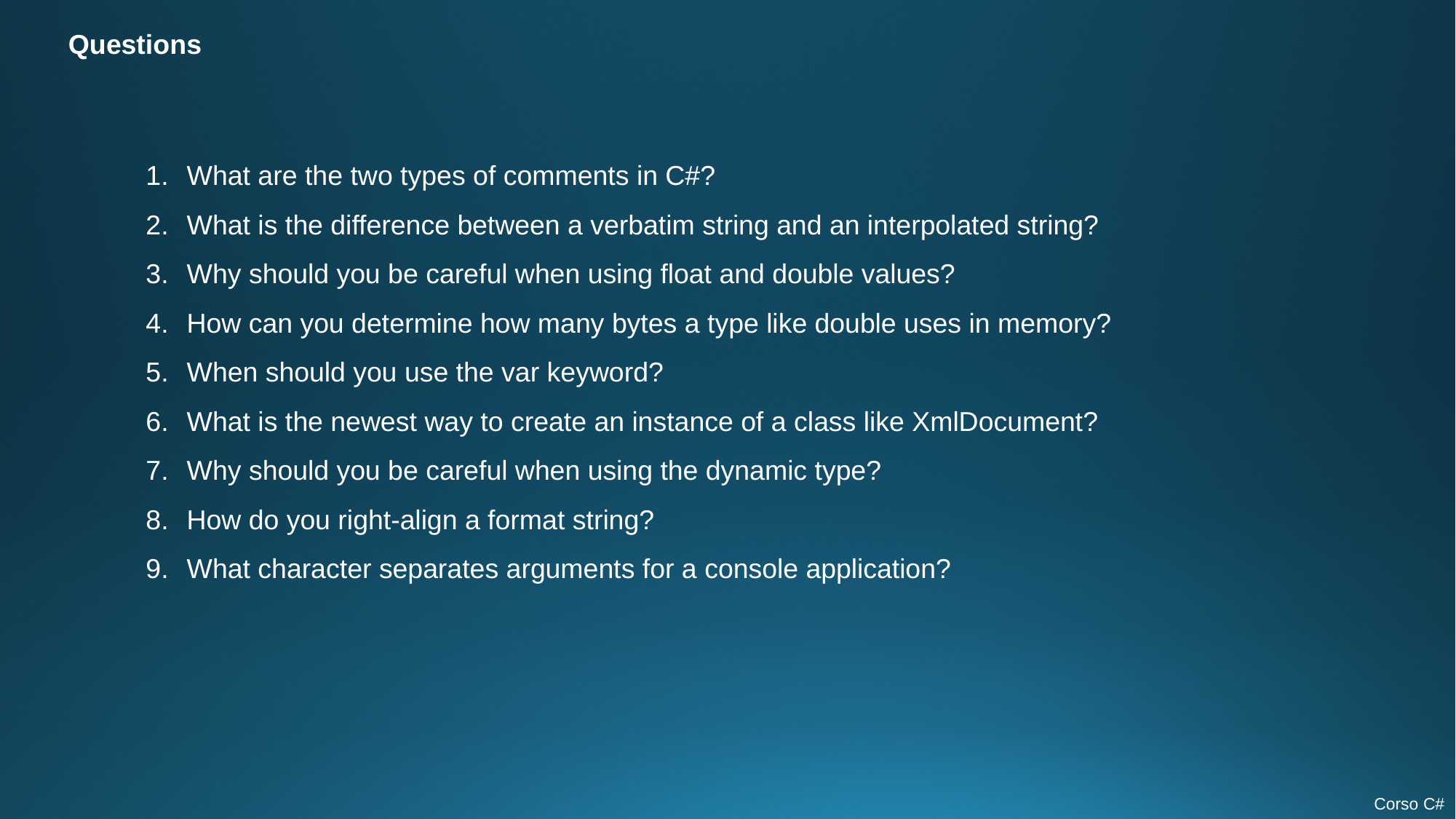

Questions
What are the two types of comments in C#?
What is the difference between a verbatim string and an interpolated string?
Why should you be careful when using float and double values?
How can you determine how many bytes a type like double uses in memory?
When should you use the var keyword?
What is the newest way to create an instance of a class like XmlDocument?
Why should you be careful when using the dynamic type?
How do you right-align a format string?
What character separates arguments for a console application?
Corso C#